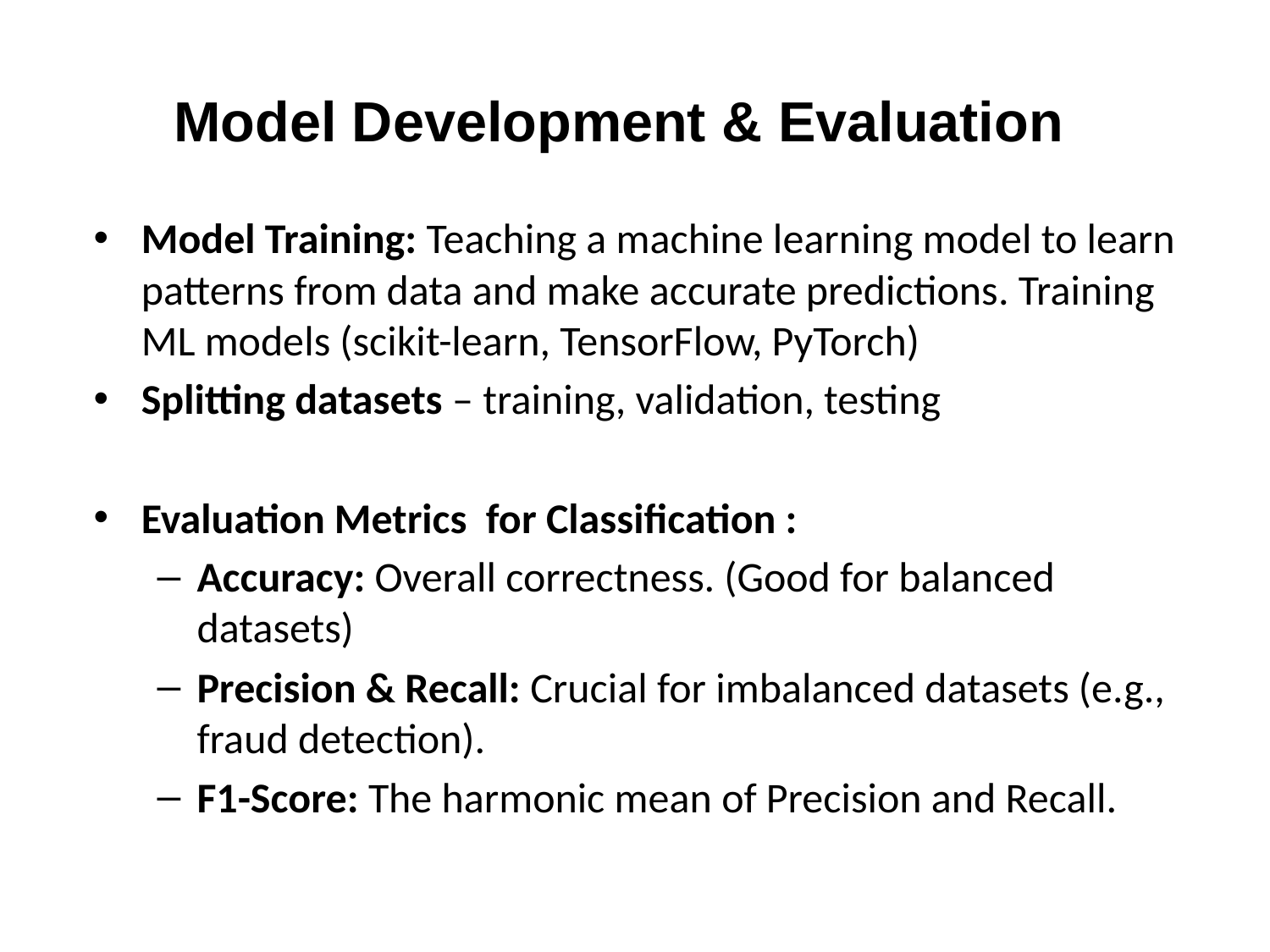

# Model Development & Evaluation

Model Training: Teaching a machine learning model to learn patterns from data and make accurate predictions. Training ML models (scikit-learn, TensorFlow, PyTorch)
Splitting datasets – training, validation, testing

Evaluation Metrics  for Classification :
Accuracy: Overall correctness. (Good for balanced datasets)
Precision & Recall: Crucial for imbalanced datasets (e.g., fraud detection).
F1-Score: The harmonic mean of Precision and Recall.